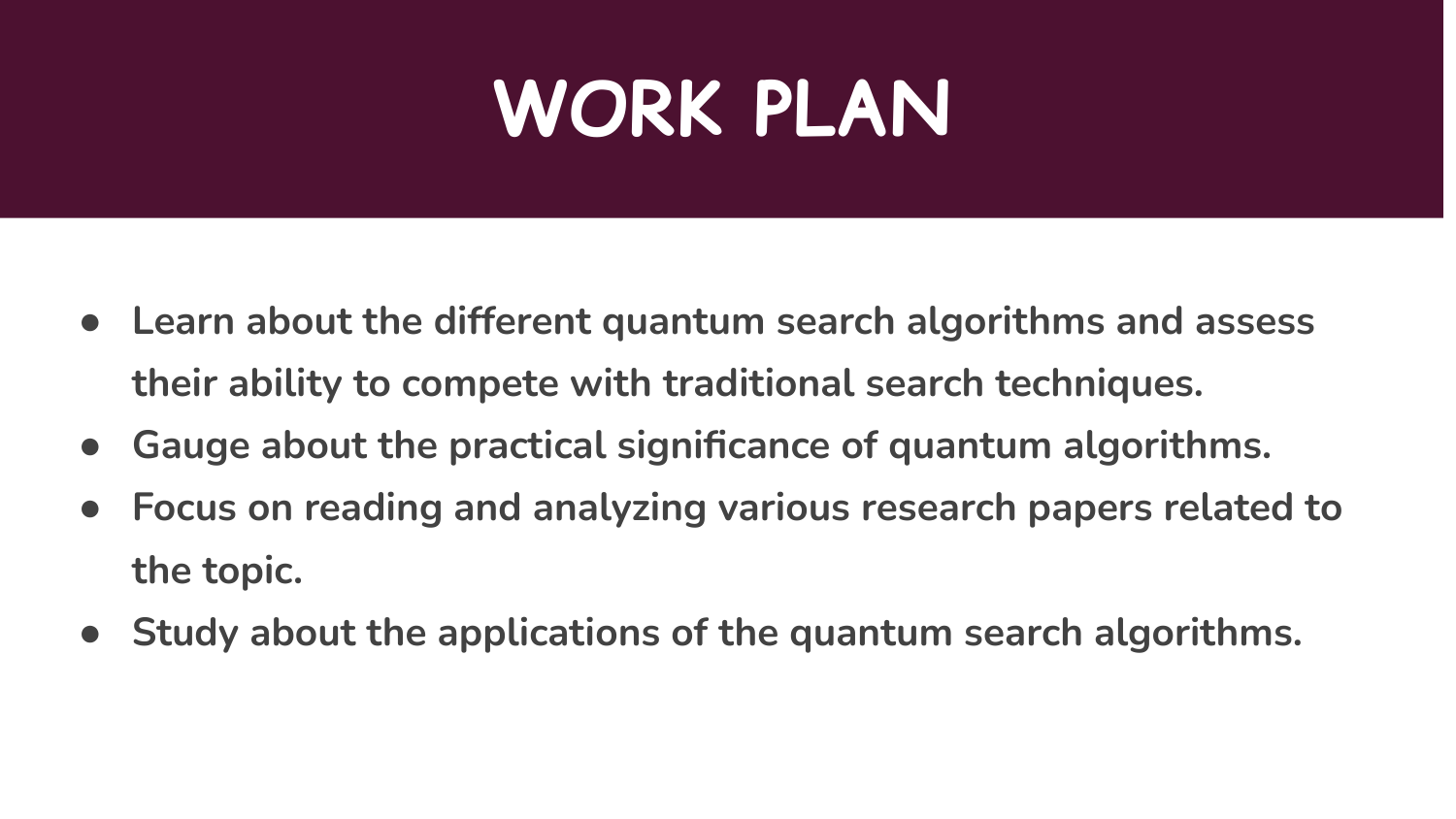

# WORK PLAN
Learn about the different quantum search algorithms and assess their ability to compete with traditional search techniques.
Gauge about the practical significance of quantum algorithms.
Focus on reading and analyzing various research papers related to the topic.
Study about the applications of the quantum search algorithms.